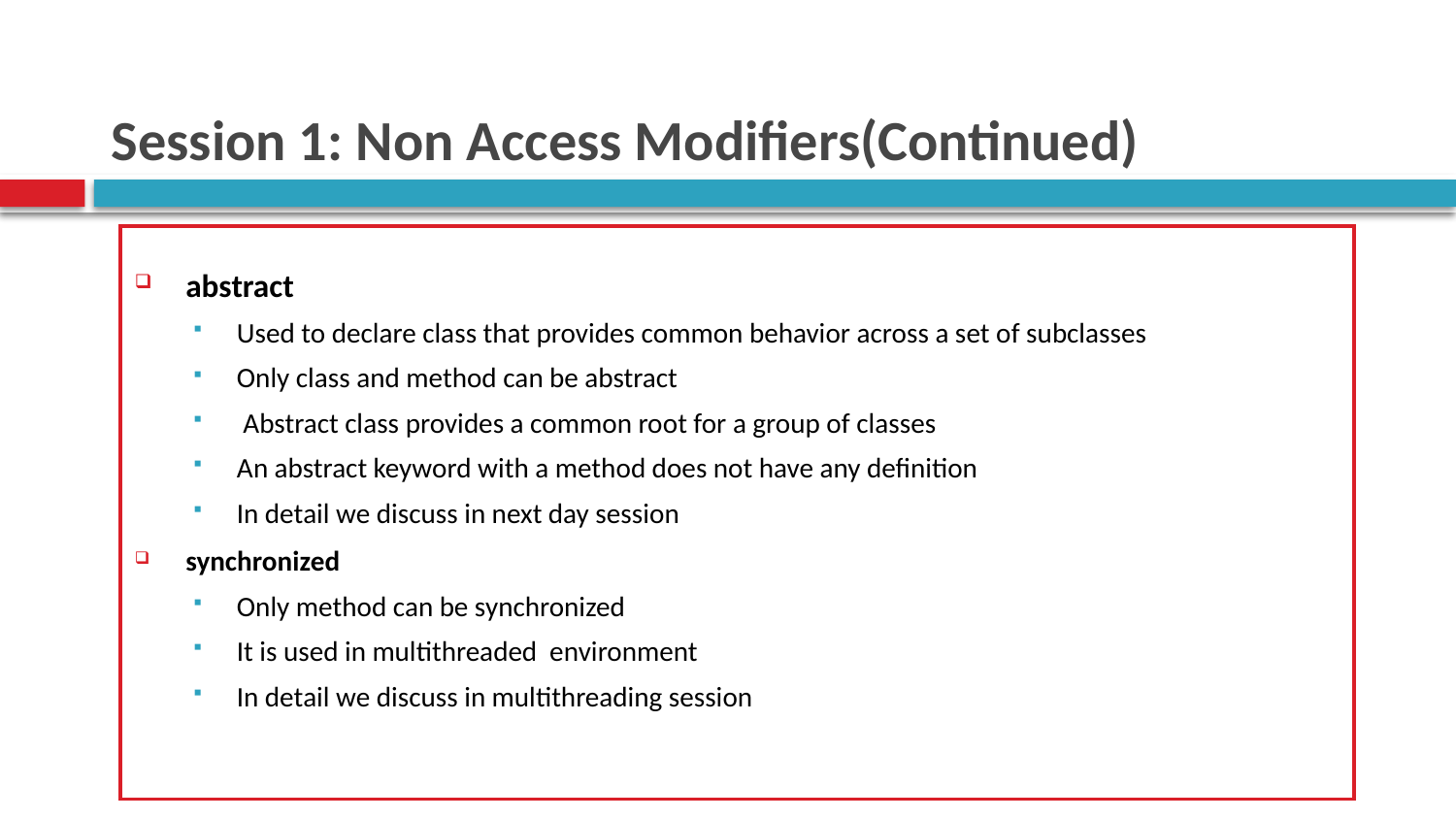

# Session 1: Non Access Modifiers(Continued)
abstract
Used to declare class that provides common behavior across a set of subclasses
Only class and method can be abstract
 Abstract class provides a common root for a group of classes
An abstract keyword with a method does not have any definition
In detail we discuss in next day session
synchronized
Only method can be synchronized
It is used in multithreaded  environment
In detail we discuss in multithreading session